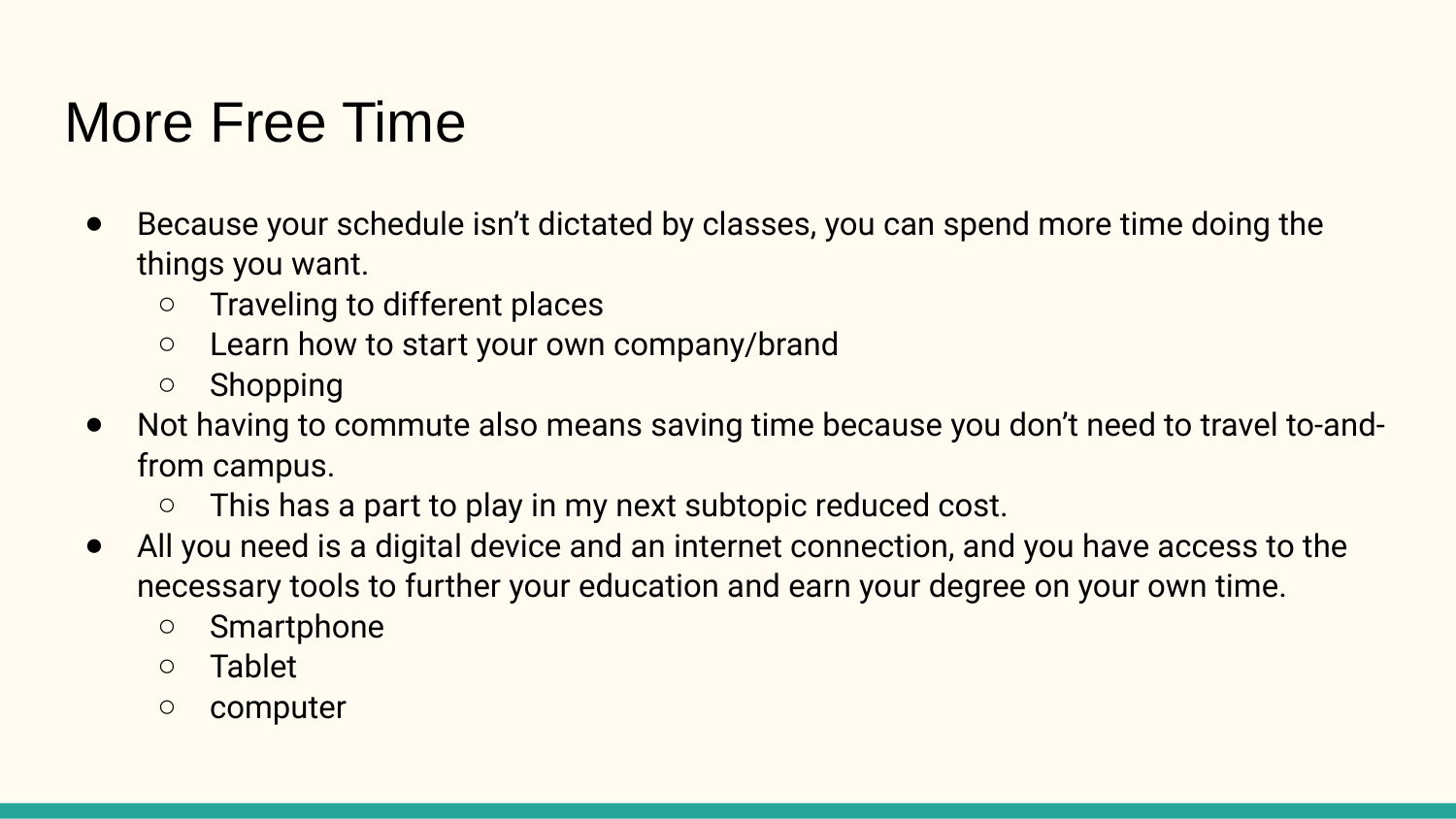

# More Free Time
Because your schedule isn’t dictated by classes, you can spend more time doing the things you want.
Traveling to different places
Learn how to start your own company/brand
Shopping
Not having to commute also means saving time because you don’t need to travel to-and-from campus.
This has a part to play in my next subtopic reduced cost.
All you need is a digital device and an internet connection, and you have access to the necessary tools to further your education and earn your degree on your own time.
Smartphone
Tablet
computer